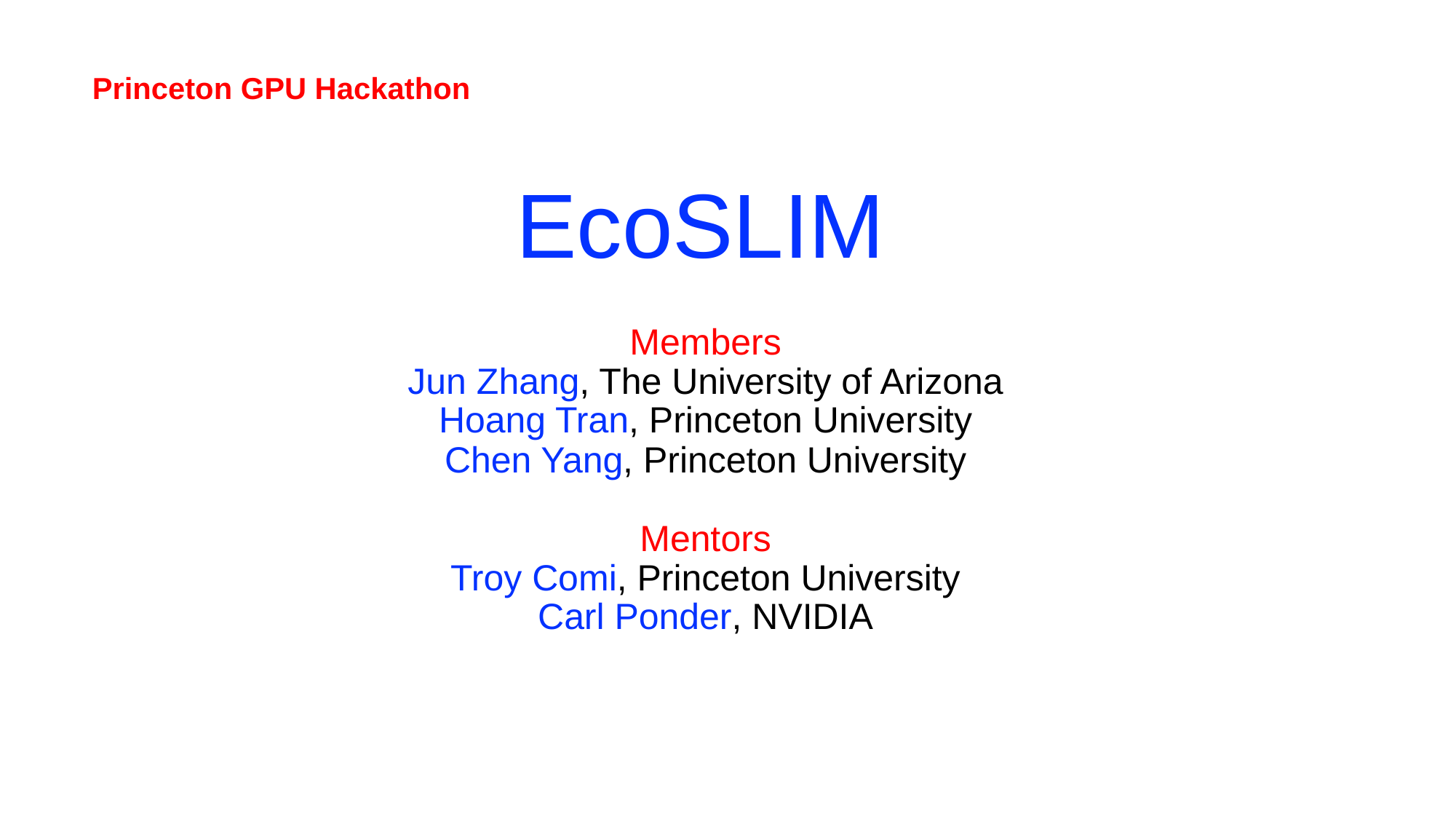

Princeton GPU Hackathon
# EcoSLIM
Members
Jun Zhang, The University of Arizona
Hoang Tran, Princeton University
Chen Yang, Princeton University

Mentors
Troy Comi, Princeton University
Carl Ponder, NVIDIA